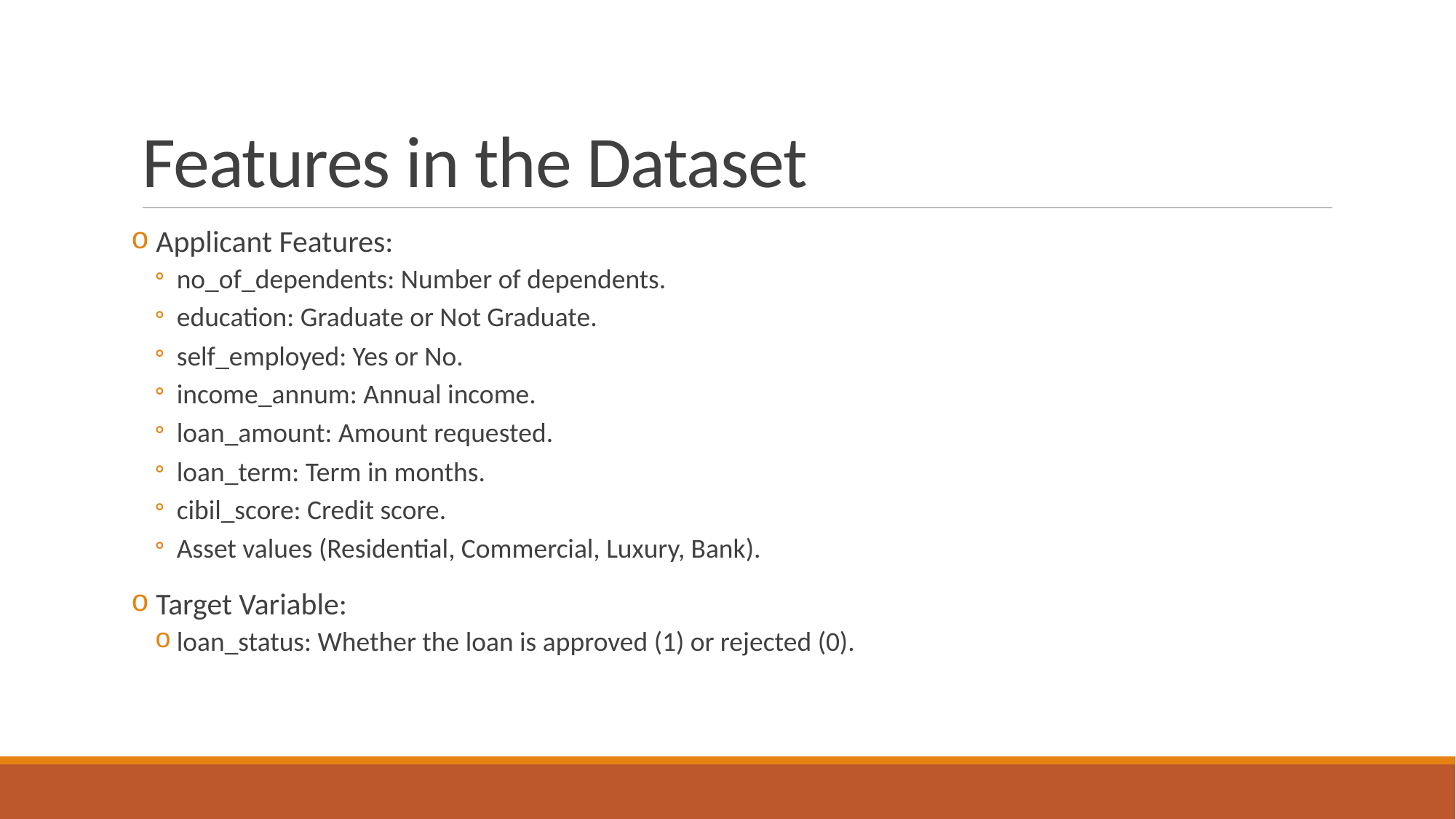

# Features in the Dataset
 Applicant Features:
no_of_dependents: Number of dependents.
education: Graduate or Not Graduate.
self_employed: Yes or No.
income_annum: Annual income.
loan_amount: Amount requested.
loan_term: Term in months.
cibil_score: Credit score.
Asset values (Residential, Commercial, Luxury, Bank).
 Target Variable:
loan_status: Whether the loan is approved (1) or rejected (0).